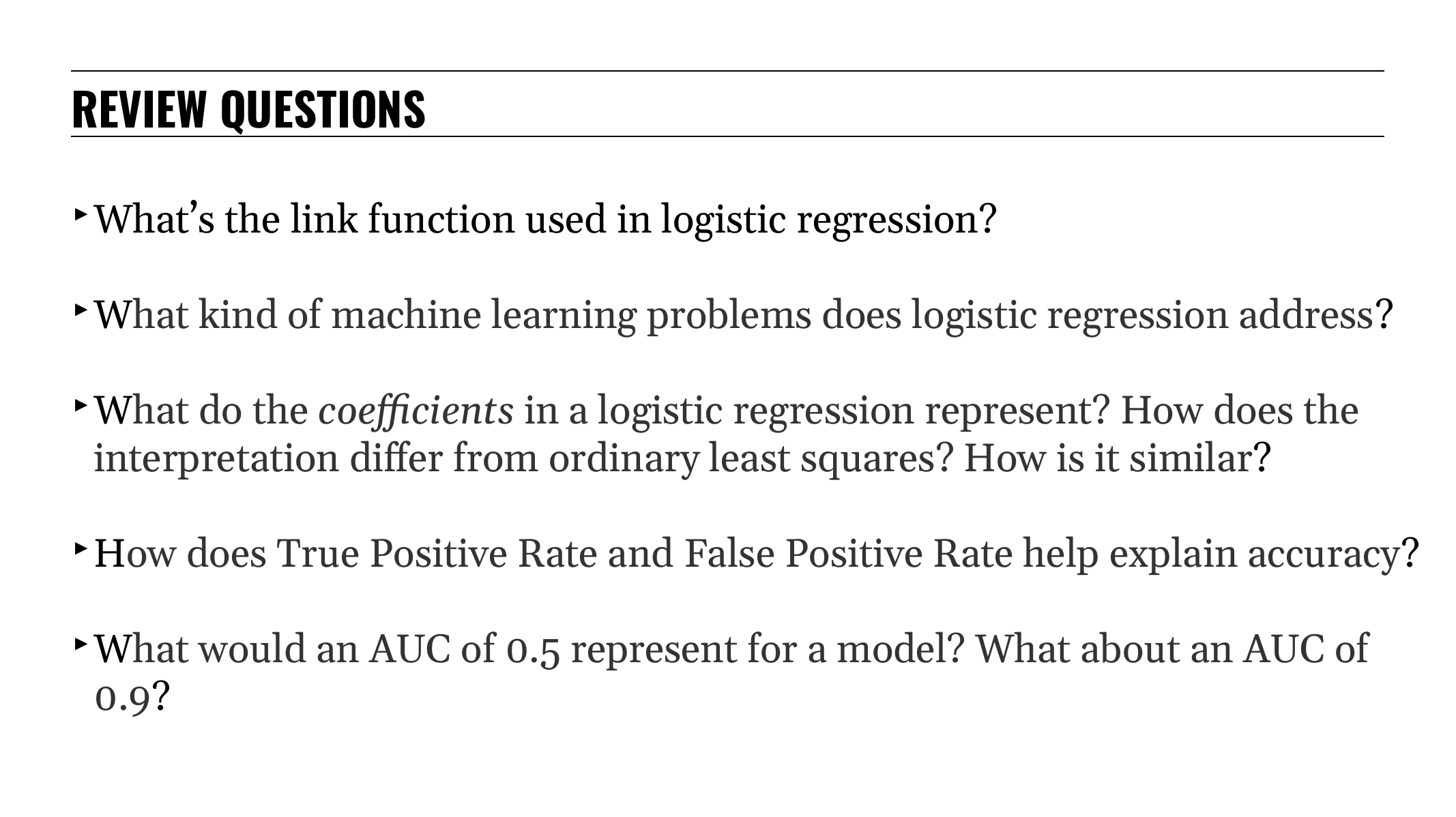

REVIEW QUESTIONS

What’s the link function used in logistic regression?

What kind of machine learning problems does logistic regression address?

What do the coefficients in a logistic regression represent? How does the interpretation differ from ordinary least squares? How is it similar?

How does True Positive Rate and False Positive Rate help explain accuracy?

What would an AUC of 0.5 represent for a model? What about an AUC of 0.9?